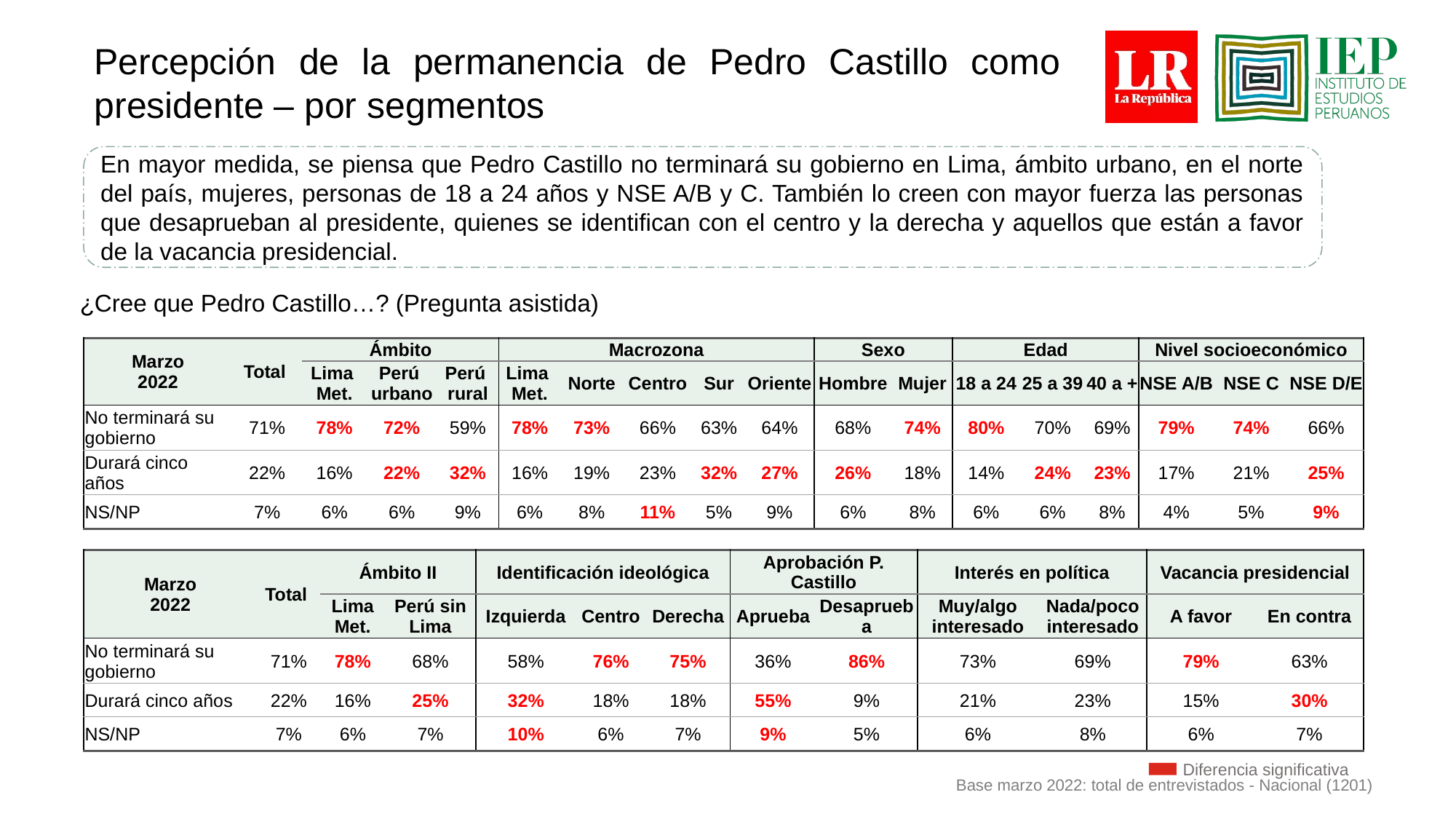

Percepción de la permanencia de Pedro Castillo como presidente – por segmentos
En mayor medida, se piensa que Pedro Castillo no terminará su gobierno en Lima, ámbito urbano, en el norte del país, mujeres, personas de 18 a 24 años y NSE A/B y C. También lo creen con mayor fuerza las personas que desaprueban al presidente, quienes se identifican con el centro y la derecha y aquellos que están a favor de la vacancia presidencial.
¿Cree que Pedro Castillo…? (Pregunta asistida)
| Marzo 2022 | Total | Ámbito |  |  | Macrozona |  |  |  |  | Sexo |  | Edad |  |  | Nivel socioeconómico |  |  |
| --- | --- | --- | --- | --- | --- | --- | --- | --- | --- | --- | --- | --- | --- | --- | --- | --- | --- |
|  |  | Lima Met. | Perú urbano | Perú rural | Lima Met. | Norte | Centro | Sur | Oriente | Hombre | Mujer | 18 a 24 | 25 a 39 | 40 a + | NSE A/B | NSE C | NSE D/E |
| No terminará su gobierno | 71% | 78% | 72% | 59% | 78% | 73% | 66% | 63% | 64% | 68% | 74% | 80% | 70% | 69% | 79% | 74% | 66% |
| Durará cinco años | 22% | 16% | 22% | 32% | 16% | 19% | 23% | 32% | 27% | 26% | 18% | 14% | 24% | 23% | 17% | 21% | 25% |
| NS/NP | 7% | 6% | 6% | 9% | 6% | 8% | 11% | 5% | 9% | 6% | 8% | 6% | 6% | 8% | 4% | 5% | 9% |
| Marzo 2022 | Total | Ámbito II |  | Identificación ideológica |  |  | Aprobación P. Castillo |  | Interés en política |  | Vacancia presidencial |  |
| --- | --- | --- | --- | --- | --- | --- | --- | --- | --- | --- | --- | --- |
|  |  | Lima Met. | Perú sin Lima | Izquierda | Centro | Derecha | Aprueba | Desaprueba | Muy/algo interesado | Nada/poco interesado | A favor | En contra |
| No terminará su gobierno | 71% | 78% | 68% | 58% | 76% | 75% | 36% | 86% | 73% | 69% | 79% | 63% |
| Durará cinco años | 22% | 16% | 25% | 32% | 18% | 18% | 55% | 9% | 21% | 23% | 15% | 30% |
| NS/NP | 7% | 6% | 7% | 10% | 6% | 7% | 9% | 5% | 6% | 8% | 6% | 7% |
 Diferencia significativa